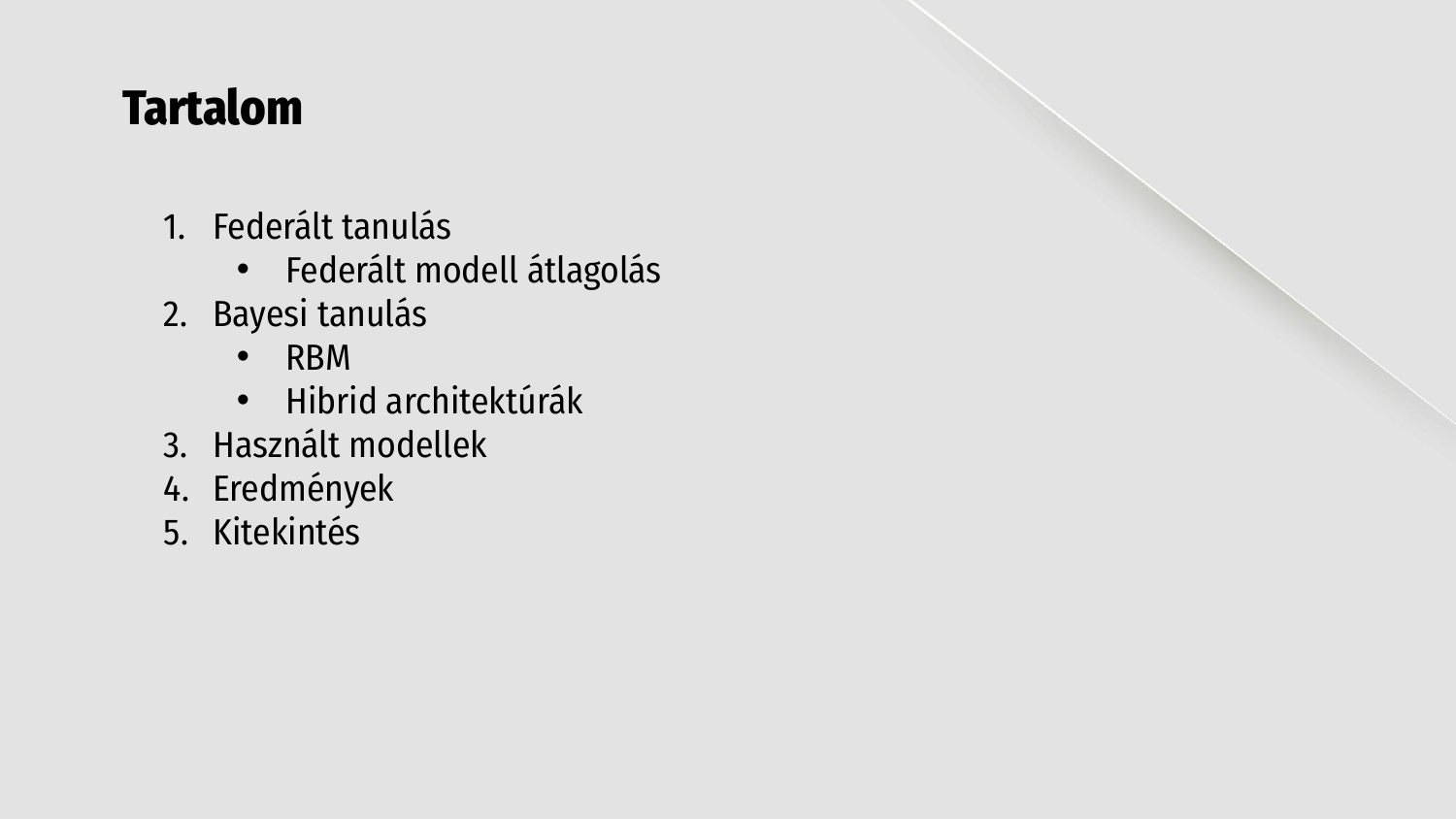

# Tartalom
Federált tanulás
Federált modell átlagolás
Bayesi tanulás
RBM
Hibrid architektúrák
Használt modellek
Eredmények
Kitekintés